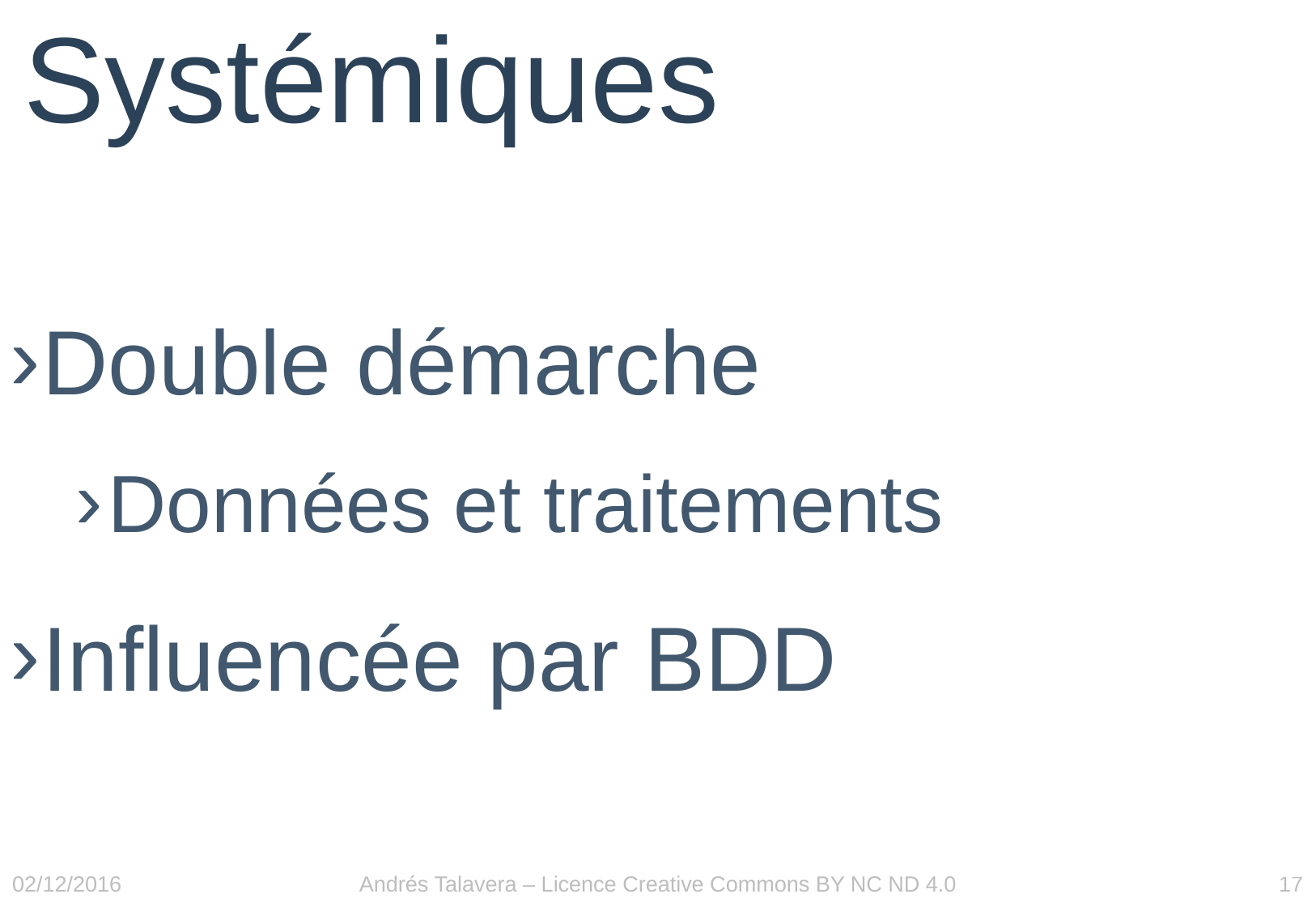

# Systémiques
Double démarche
Données et traitements
Influencée par BDD
02/12/2016
Andrés Talavera – Licence Creative Commons BY NC ND 4.0
17